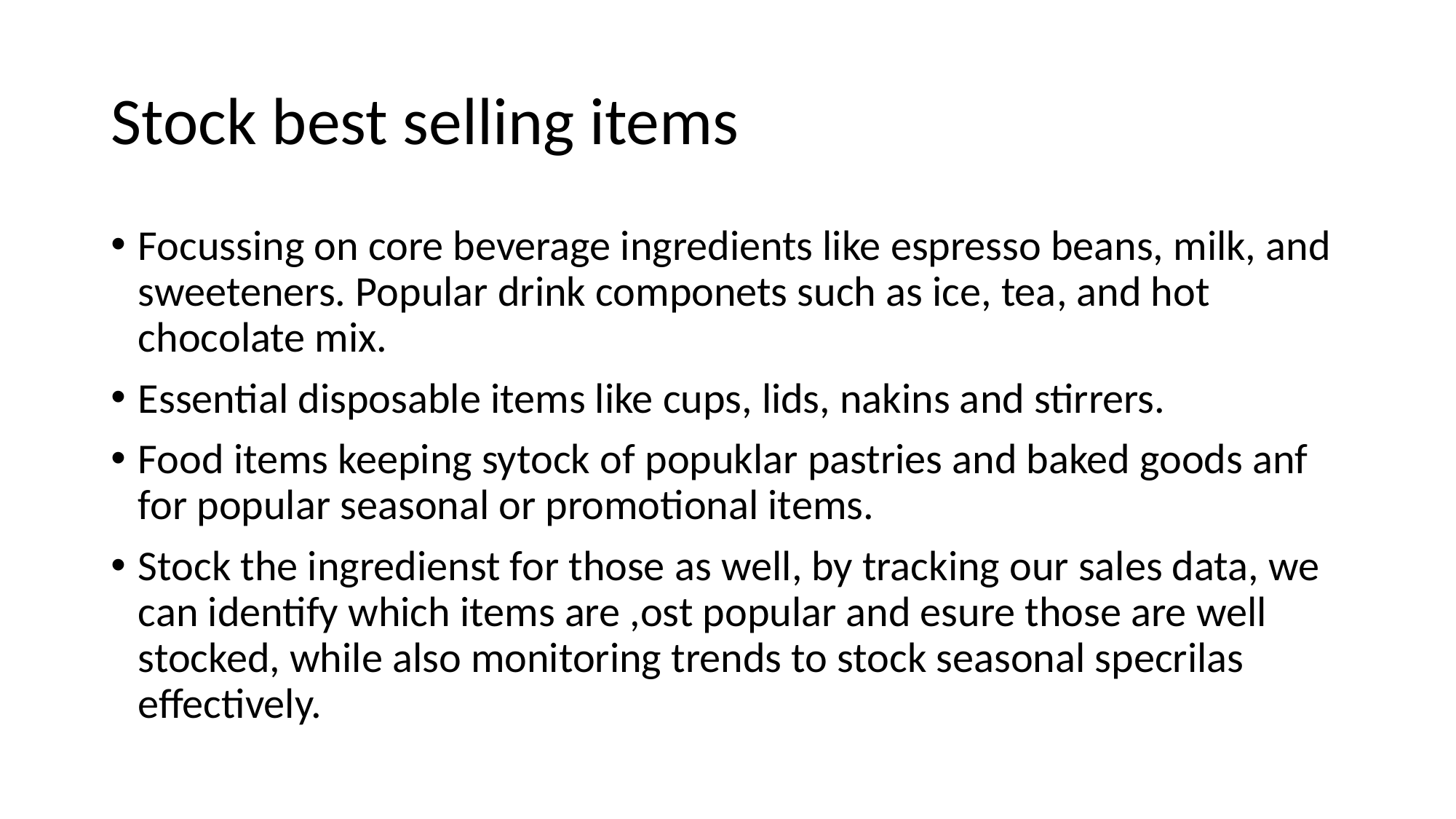

# Stock best selling items
Focussing on core beverage ingredients like espresso beans, milk, and sweeteners. Popular drink componets such as ice, tea, and hot chocolate mix.
Essential disposable items like cups, lids, nakins and stirrers.
Food items keeping sytock of popuklar pastries and baked goods anf for popular seasonal or promotional items.
Stock the ingredienst for those as well, by tracking our sales data, we can identify which items are ,ost popular and esure those are well stocked, while also monitoring trends to stock seasonal specrilas effectively.